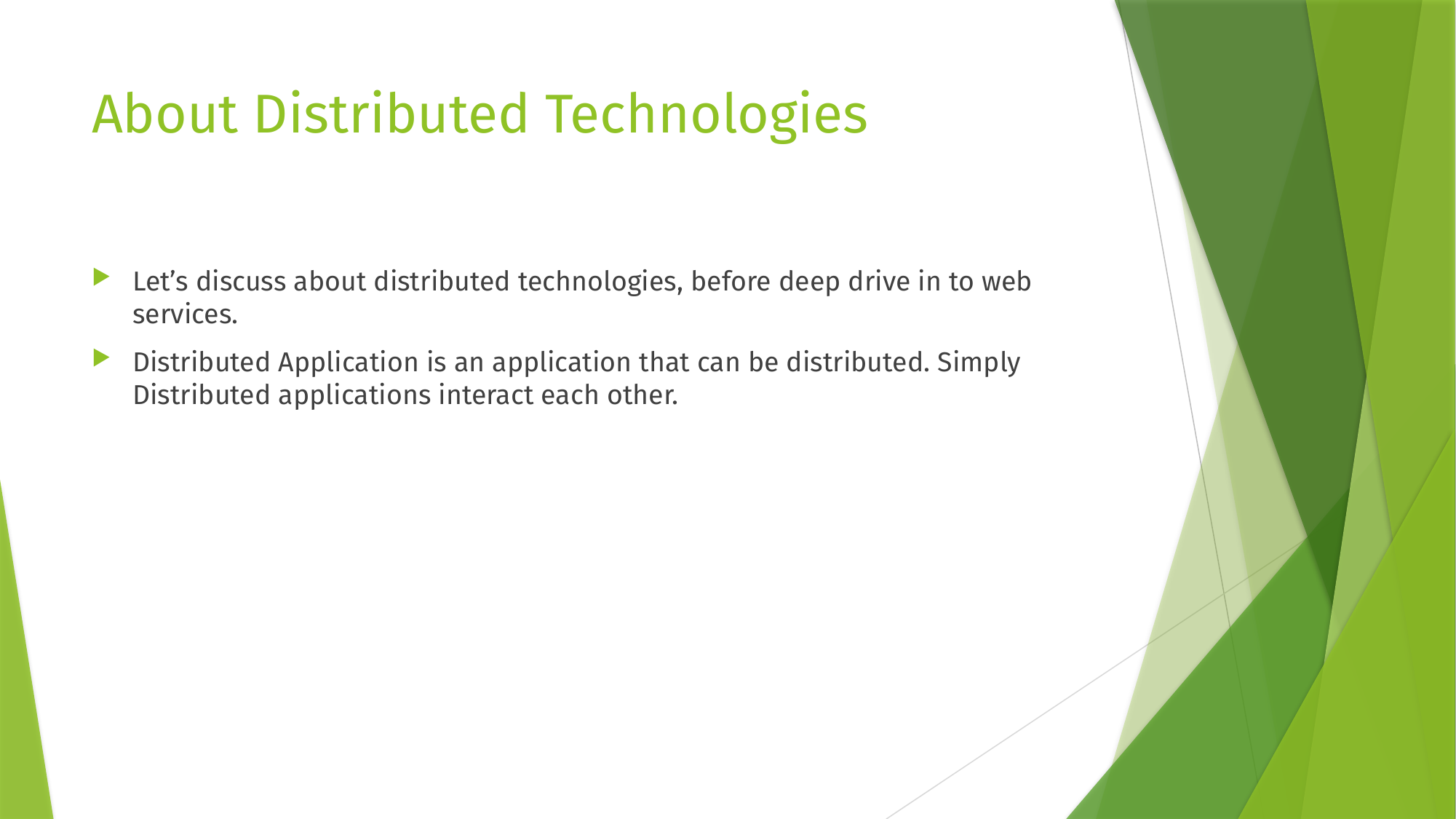

# About Distributed Technologies
Let’s discuss about distributed technologies, before deep drive in to web services.
Distributed Application is an application that can be distributed. Simply Distributed applications interact each other.